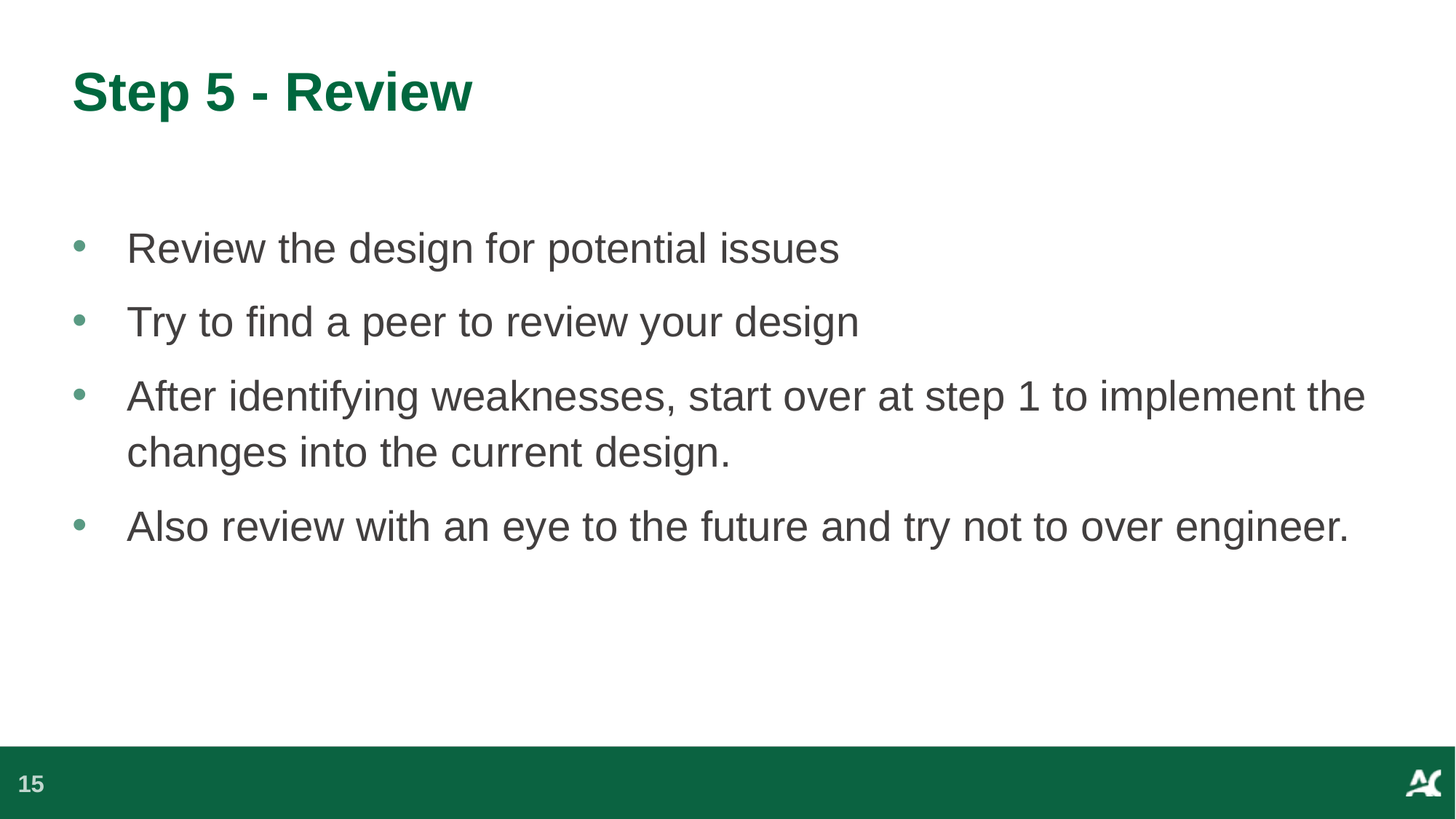

# Step 5 - Review
Review the design for potential issues
Try to find a peer to review your design
After identifying weaknesses, start over at step 1 to implement the changes into the current design.
Also review with an eye to the future and try not to over engineer.
15